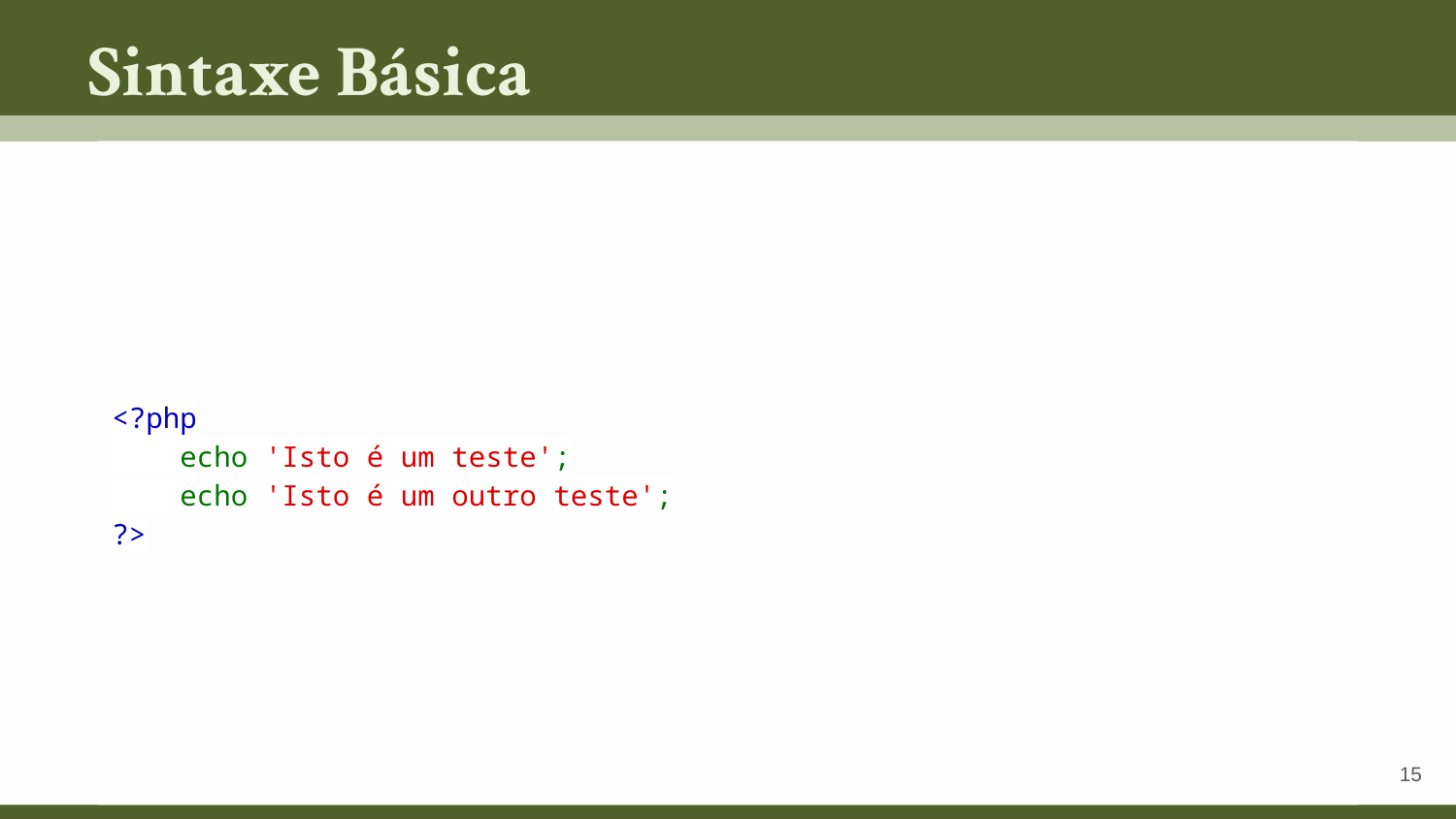

Sintaxe Básica

<?php
    echo 'Isto é um teste';
    echo 'Isto é um outro teste';
?>

15